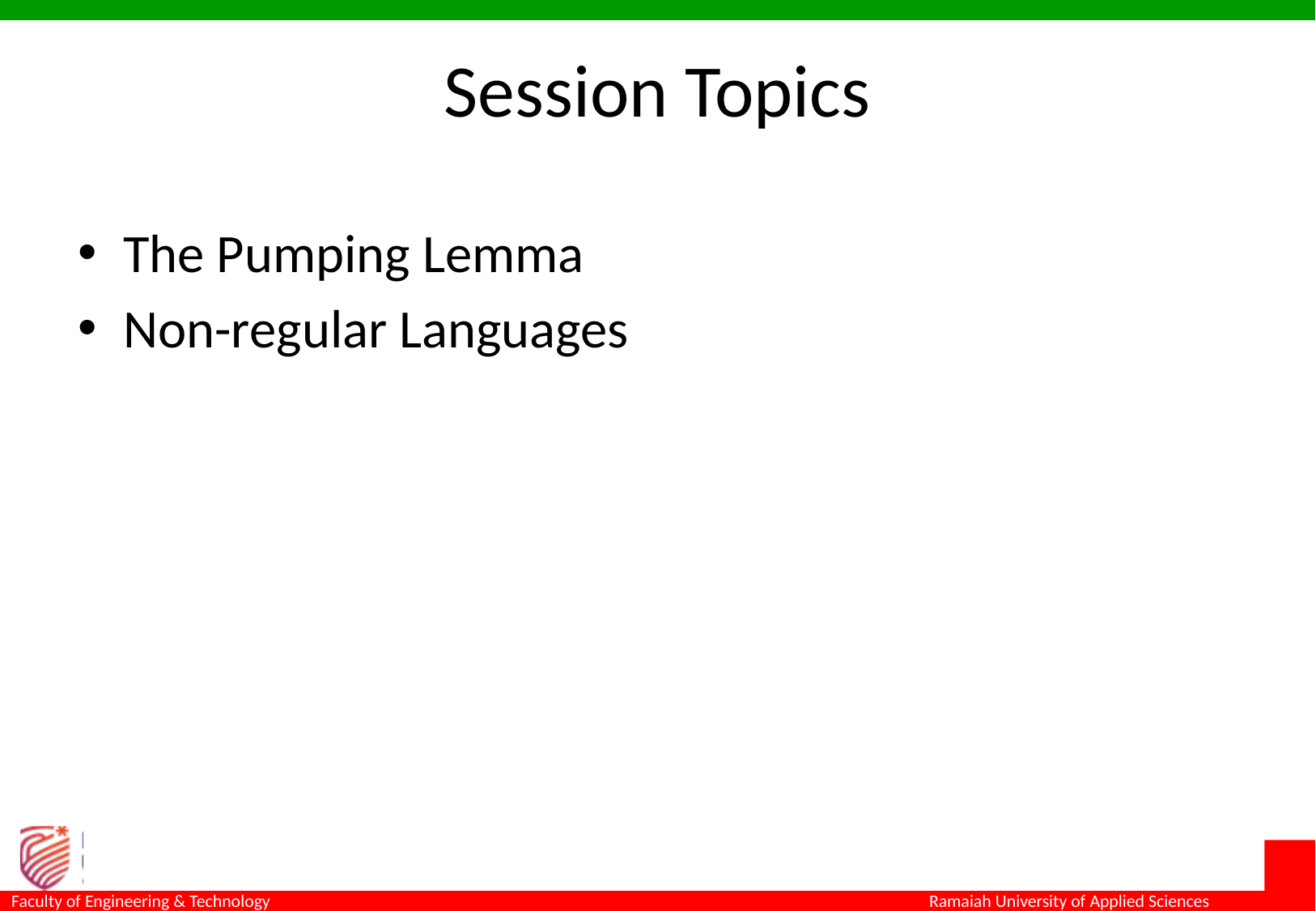

# Session Topics
The Pumping Lemma
Non-regular Languages